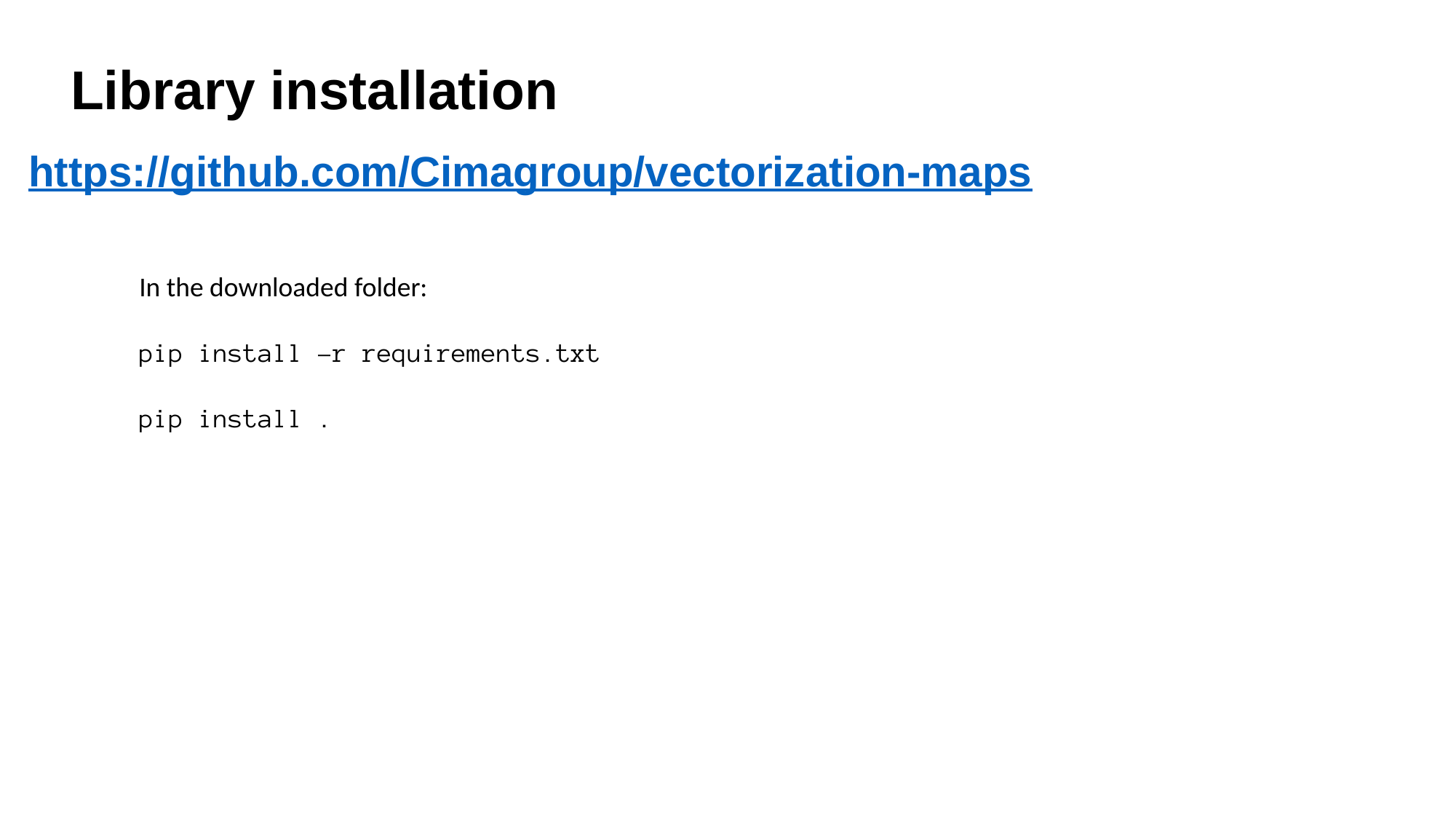

Library installation
https://github.com/Cimagroup/vectorization-maps

In the downloaded folder:

pip install –r requirements.txt

pip install .